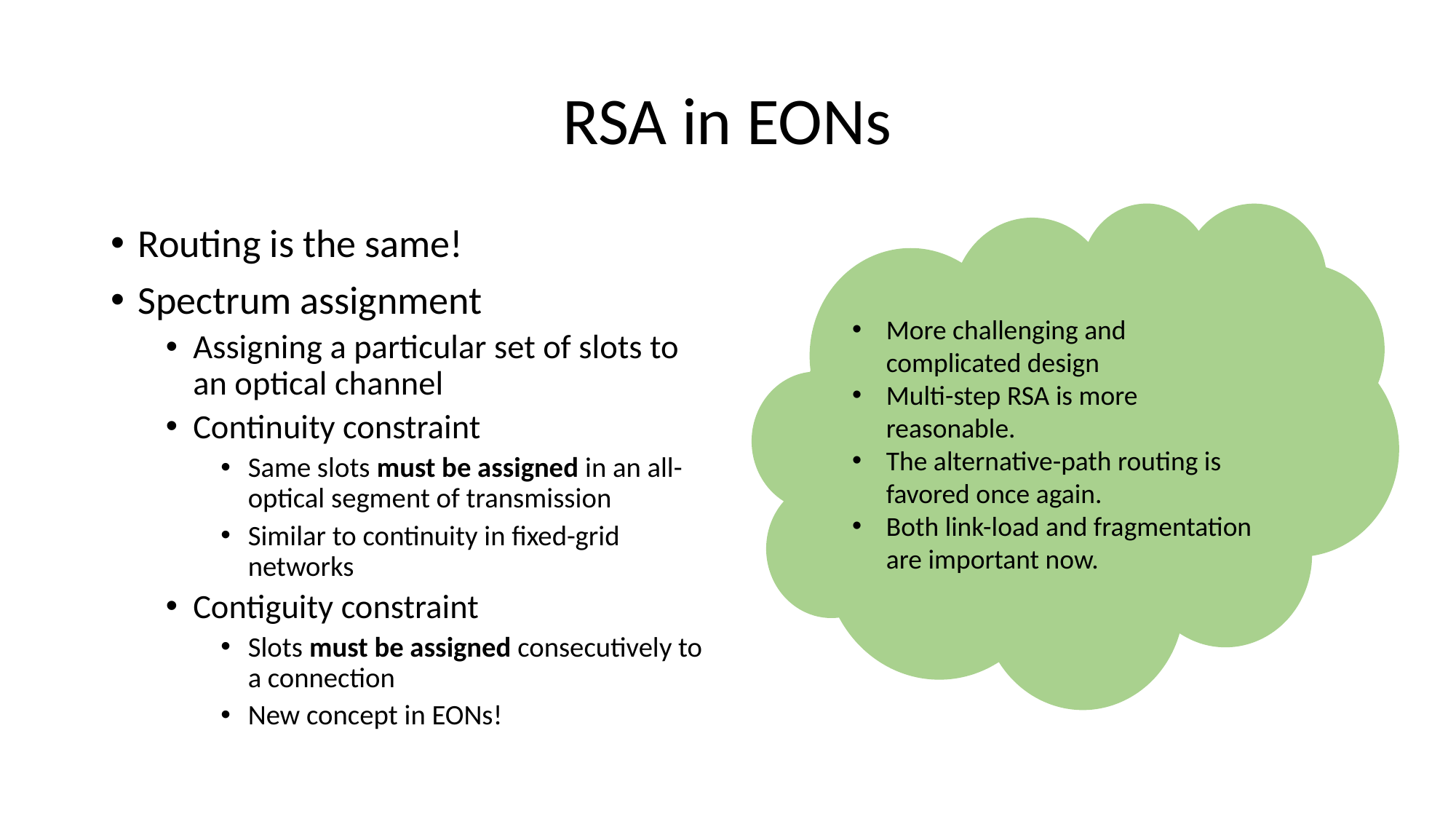

# RSA in EONs
More challenging and complicated design
Multi-step RSA is more reasonable.
The alternative-path routing is favored once again.
Both link-load and fragmentation are important now.
Routing is the same!
Spectrum assignment
Assigning a particular set of slots to an optical channel
Continuity constraint
Same slots must be assigned in an all-optical segment of transmission
Similar to continuity in fixed-grid networks
Contiguity constraint
Slots must be assigned consecutively to a connection
New concept in EONs!